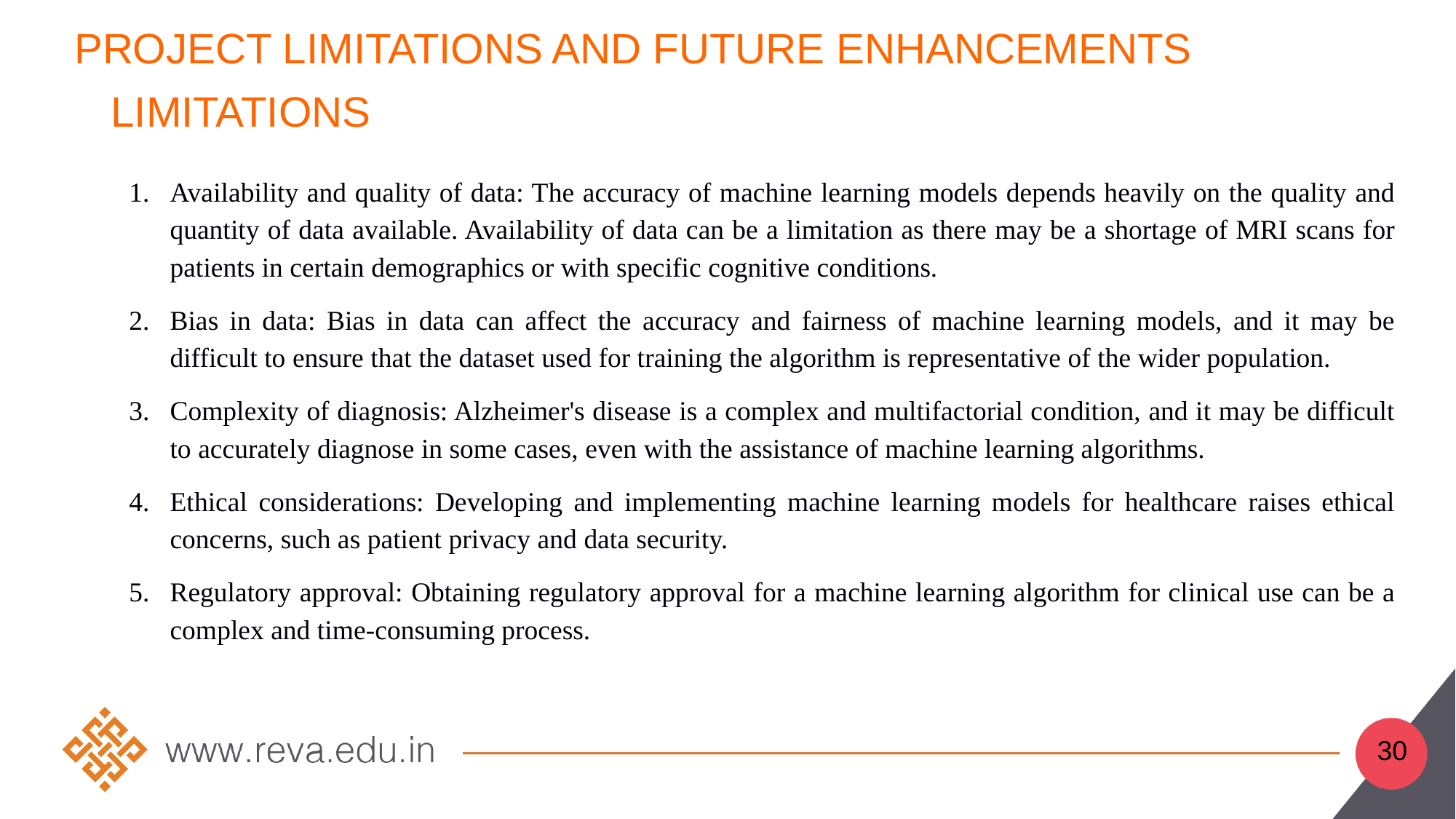

# Project limitations and future enhancements
limitations
Availability and quality of data: The accuracy of machine learning models depends heavily on the quality and quantity of data available. Availability of data can be a limitation as there may be a shortage of MRI scans for patients in certain demographics or with specific cognitive conditions.
Bias in data: Bias in data can affect the accuracy and fairness of machine learning models, and it may be difficult to ensure that the dataset used for training the algorithm is representative of the wider population.
Complexity of diagnosis: Alzheimer's disease is a complex and multifactorial condition, and it may be difficult to accurately diagnose in some cases, even with the assistance of machine learning algorithms.
Ethical considerations: Developing and implementing machine learning models for healthcare raises ethical concerns, such as patient privacy and data security.
Regulatory approval: Obtaining regulatory approval for a machine learning algorithm for clinical use can be a complex and time-consuming process.

30